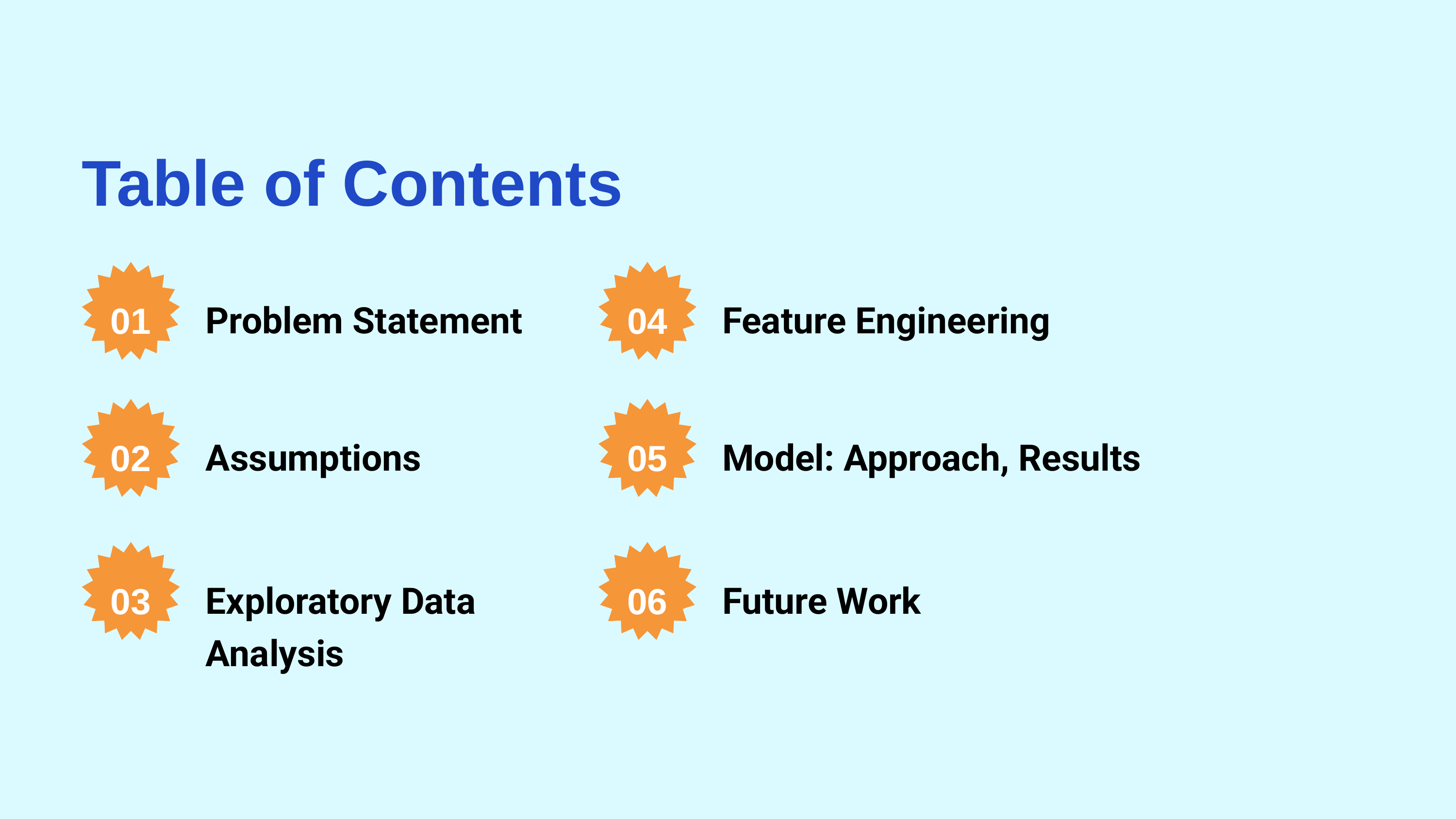

Table of Contents

Problem Statement
Feature Engineering
01
04

Assumptions
Model: Approach, Results
02
05

Exploratory Data Analysis
Future Work
03
06